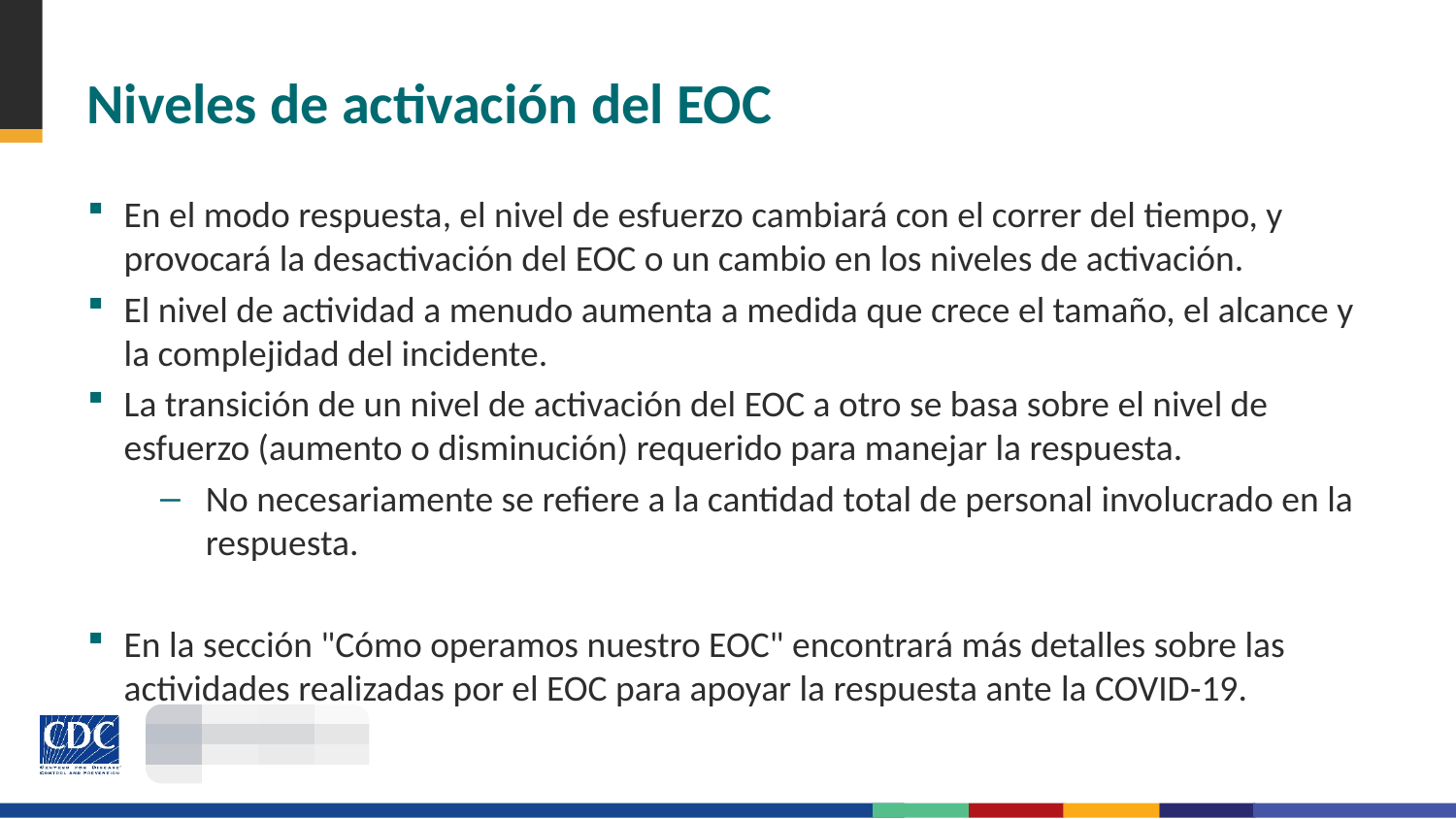

# Niveles de activación del EOC
En el modo respuesta, el nivel de esfuerzo cambiará con el correr del tiempo, y provocará la desactivación del EOC o un cambio en los niveles de activación.
El nivel de actividad a menudo aumenta a medida que crece el tamaño, el alcance y la complejidad del incidente.
La transición de un nivel de activación del EOC a otro se basa sobre el nivel de esfuerzo (aumento o disminución) requerido para manejar la respuesta.
No necesariamente se refiere a la cantidad total de personal involucrado en la respuesta.

En la sección "Cómo operamos nuestro EOC" encontrará más detalles sobre las actividades realizadas por el EOC para apoyar la respuesta ante la COVID-19.